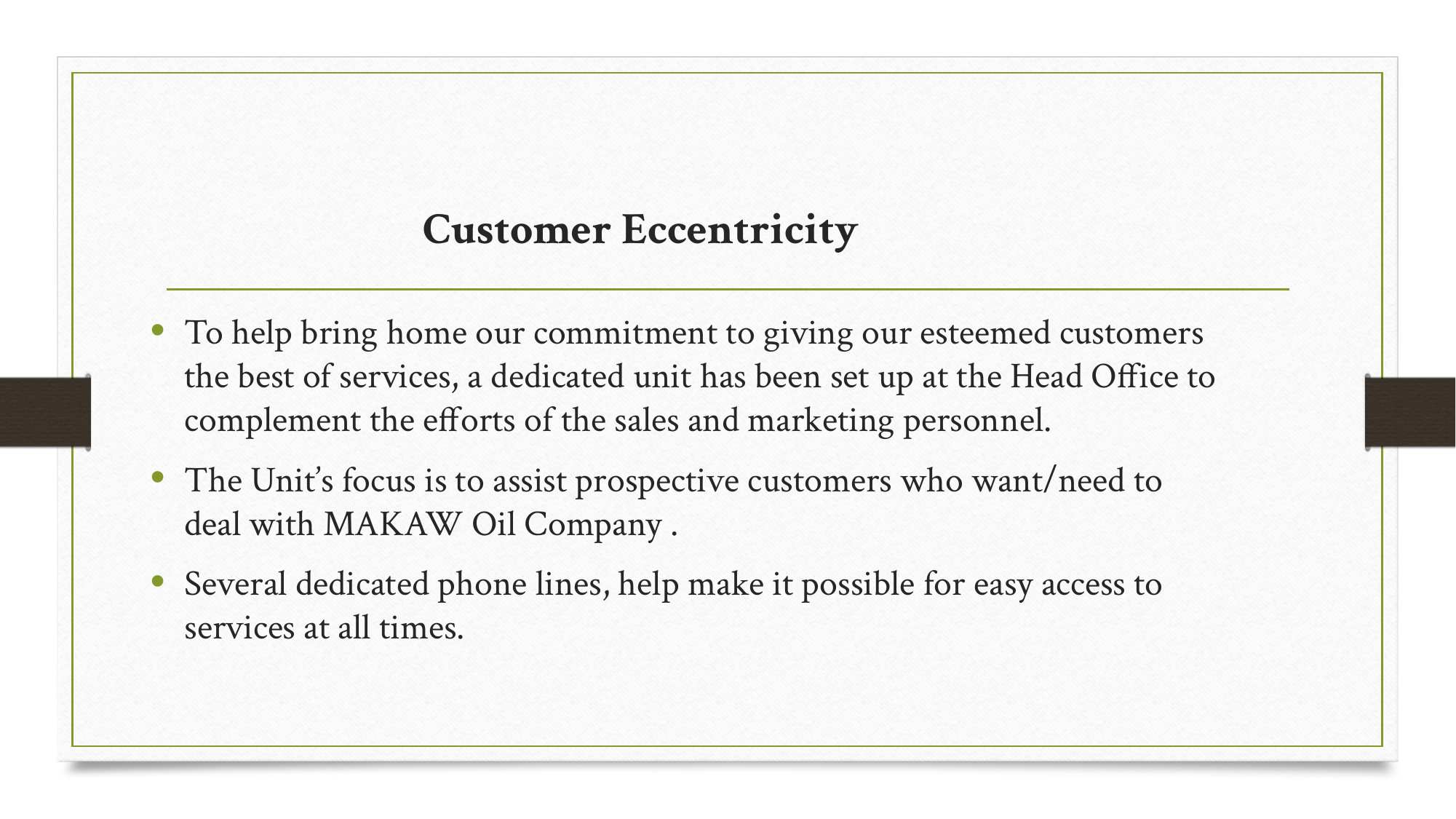

# Customer Eccentricity
To help bring home our commitment to giving our esteemed customers the best of services, a dedicated unit has been set up at the Head Office to complement the efforts of the sales and marketing personnel.
The Unit’s focus is to assist prospective customers who want/need to deal with MAKAW Oil Company .
Several dedicated phone lines, help make it possible for easy access to services at all times.